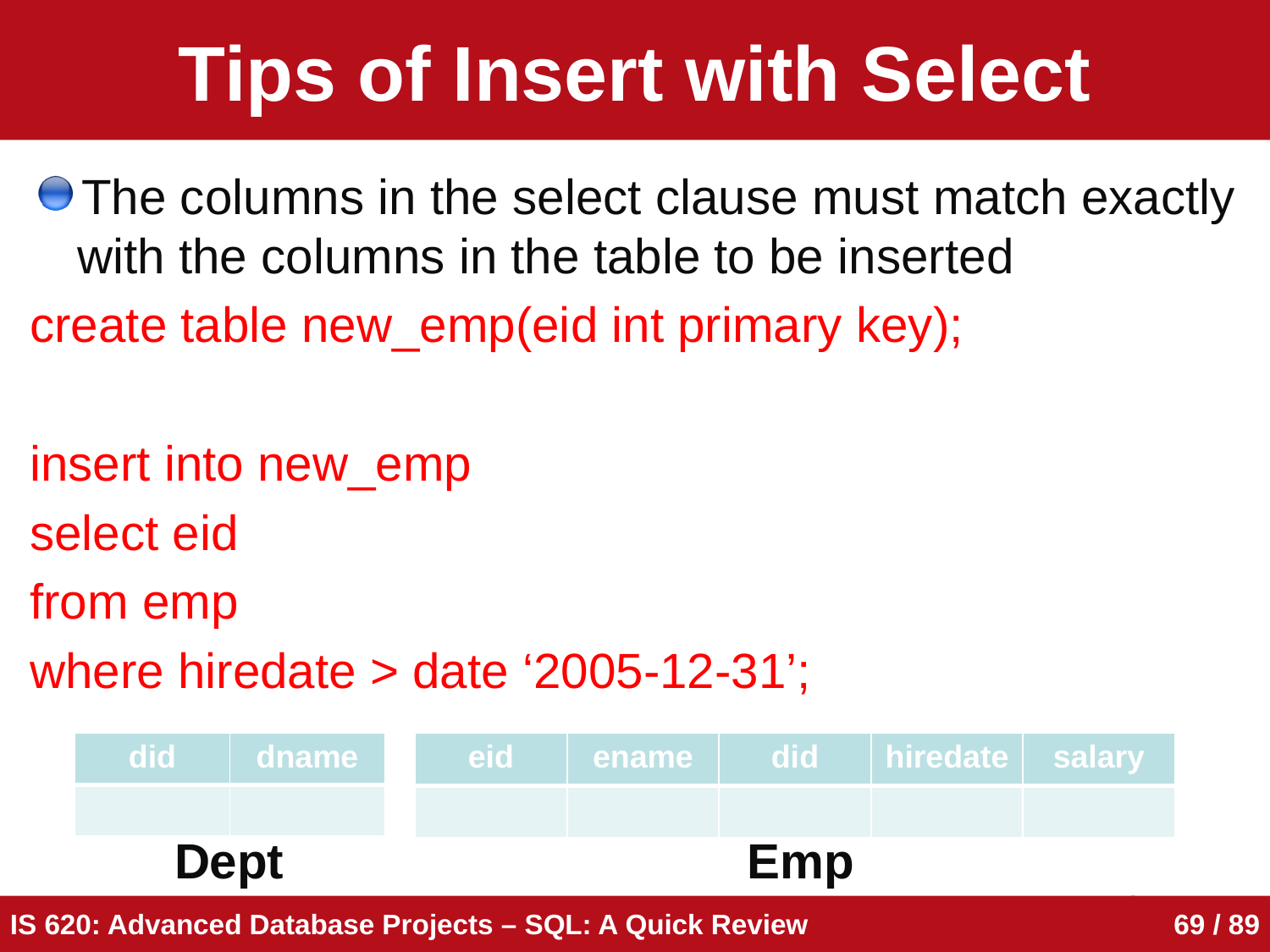

# Tips of Insert with Select
The columns in the select clause must match exactly with the columns in the table to be inserted
create table new_emp(eid int primary key);

insert into new_emp
select eid
from emp
where hiredate > date ‘2005-12-31’;

| did | dname |
| --- | --- |
|  |  |
| eid | ename | did | hiredate | salary |
| --- | --- | --- | --- | --- |
|  |  |  |  |  |
Dept
Emp